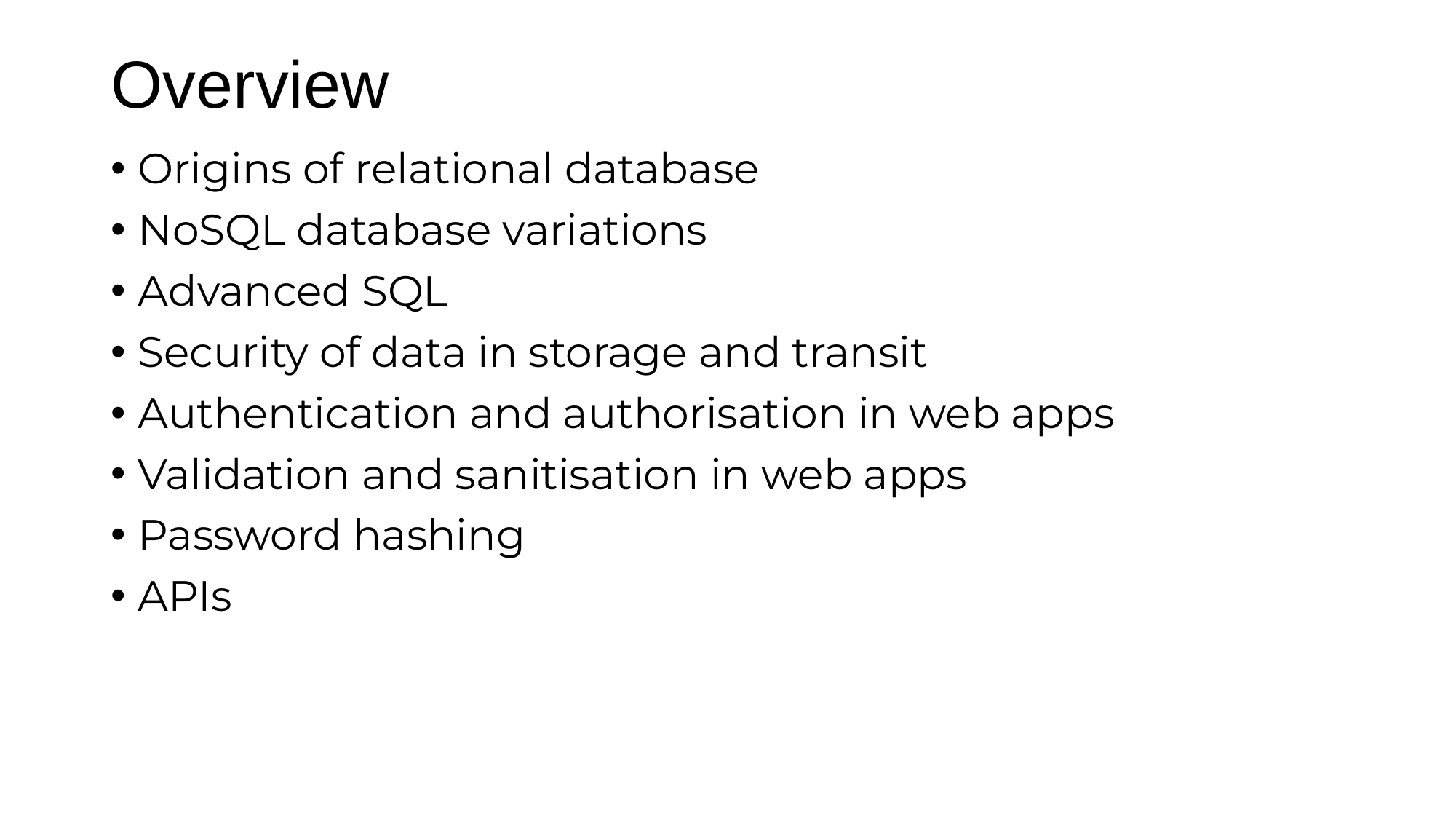

# Overview
Origins of relational database
NoSQL database variations
Advanced SQL
Security of data in storage and transit
Authentication and authorisation in web apps
Validation and sanitisation in web apps
Password hashing
APIs